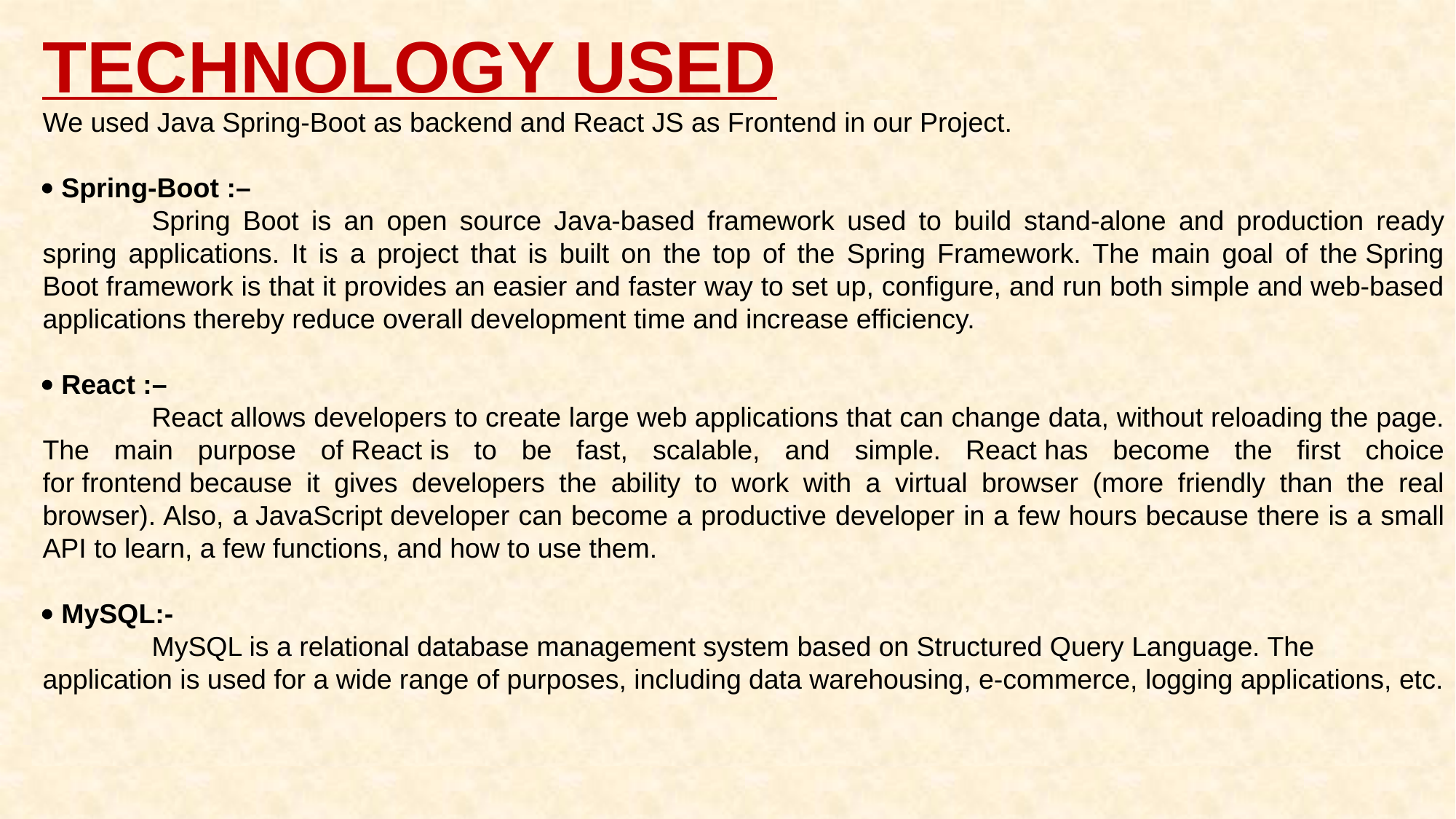

TECHNOLOGY USED
We used Java Spring-Boot as backend and React JS as Frontend in our Project.
• Spring-Boot :–
	Spring Boot is an open source Java-based framework used to build stand-alone and production ready spring applications. It is a project that is built on the top of the Spring Framework. The main goal of the Spring Boot framework is that it provides an easier and faster way to set up, configure, and run both simple and web-based applications thereby reduce overall development time and increase efficiency.
• React :–
	React allows developers to create large web applications that can change data, without reloading the page. The main purpose of React is to be fast, scalable, and simple. React has become the first choice for frontend because it gives developers the ability to work with a virtual browser (more friendly than the real browser). Also, a JavaScript developer can become a productive developer in a few hours because there is a small API to learn, a few functions, and how to use them.

• MySQL:-
	MySQL is a relational database management system based on Structured Query Language. The application is used for a wide range of purposes, including data warehousing, e-commerce, logging applications, etc.